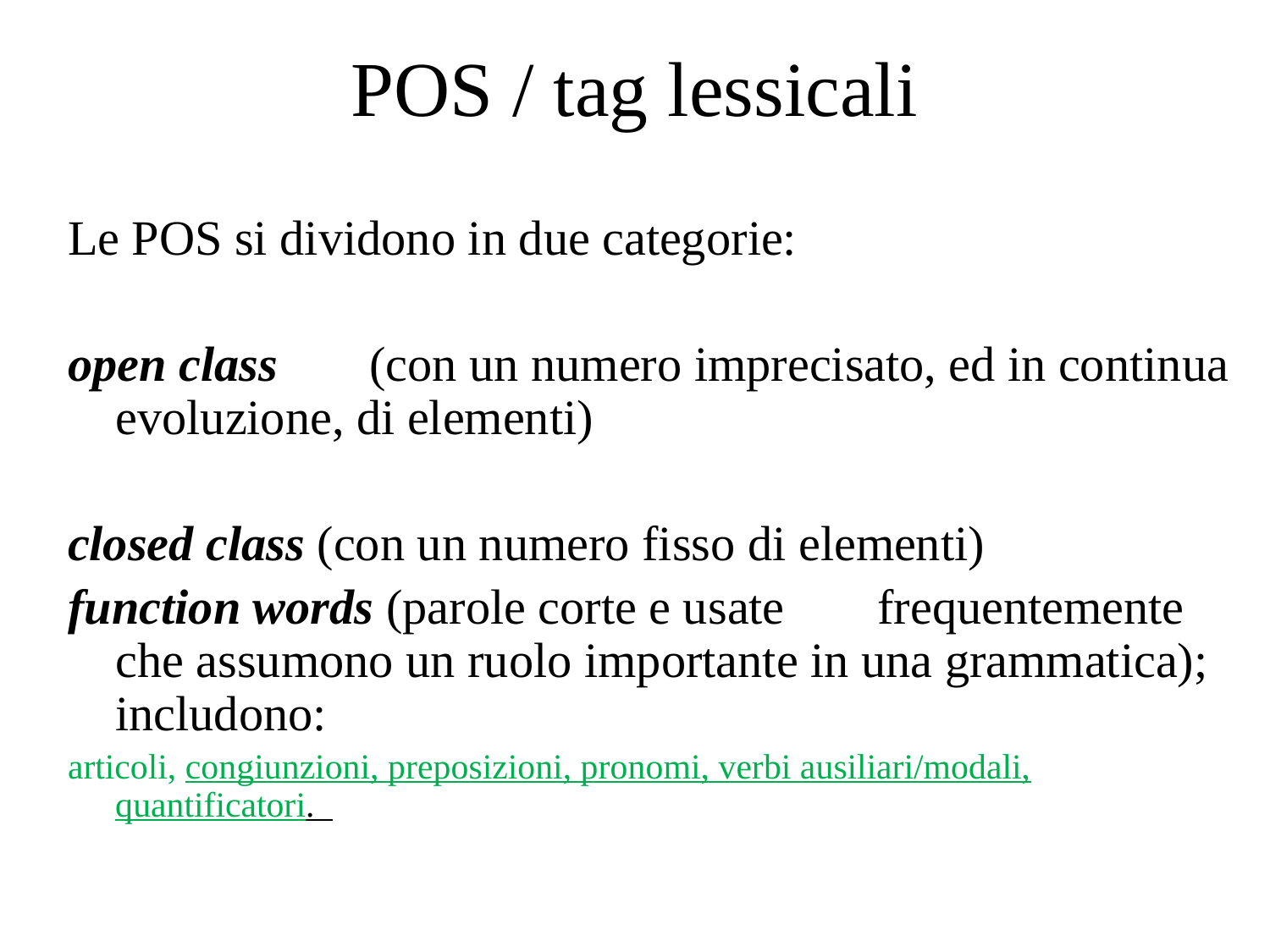

# POS / tag lessicali
Le POS si dividono in due categorie:

open class	(con un numero imprecisato, ed in continua evoluzione, di elementi)

closed class (con un numero fisso di elementi)
function words (parole corte e usate 	frequentemente che assumono un ruolo importante in una grammatica); includono:
articoli, congiunzioni, preposizioni, pronomi, verbi ausiliari/modali, quantificatori.